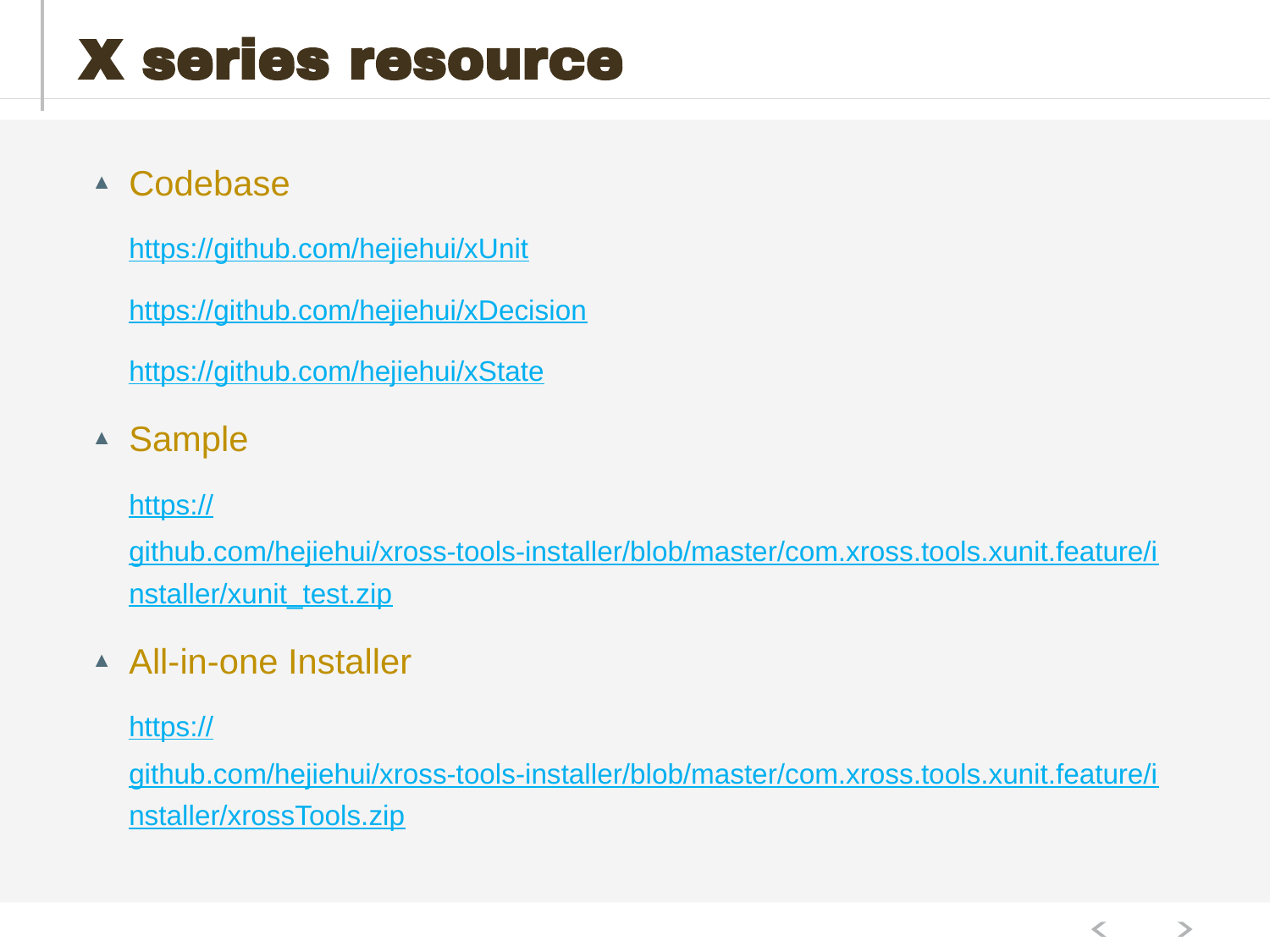

# X series resource
Codebase
https://github.com/hejiehui/xUnit
https://github.com/hejiehui/xDecision
https://github.com/hejiehui/xState
Sample
https://github.com/hejiehui/xross-tools-installer/blob/master/com.xross.tools.xunit.feature/installer/xunit_test.zip
All-in-one Installer
https://github.com/hejiehui/xross-tools-installer/blob/master/com.xross.tools.xunit.feature/installer/xrossTools.zip